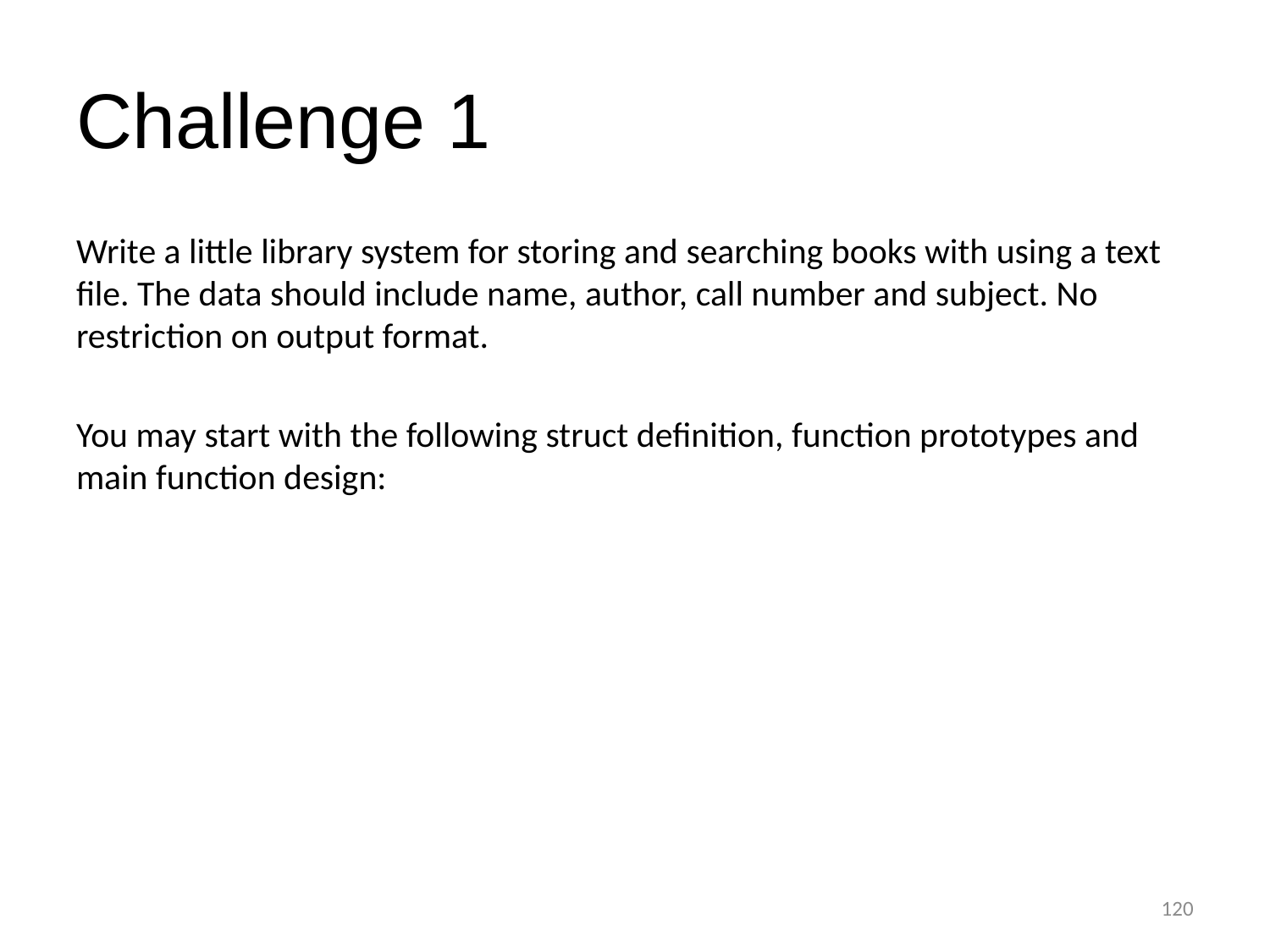

# Challenge 1
Write a little library system for storing and searching books with using a text file. The data should include name, author, call number and subject. No restriction on output format.

You may start with the following struct definition, function prototypes and main function design:

120